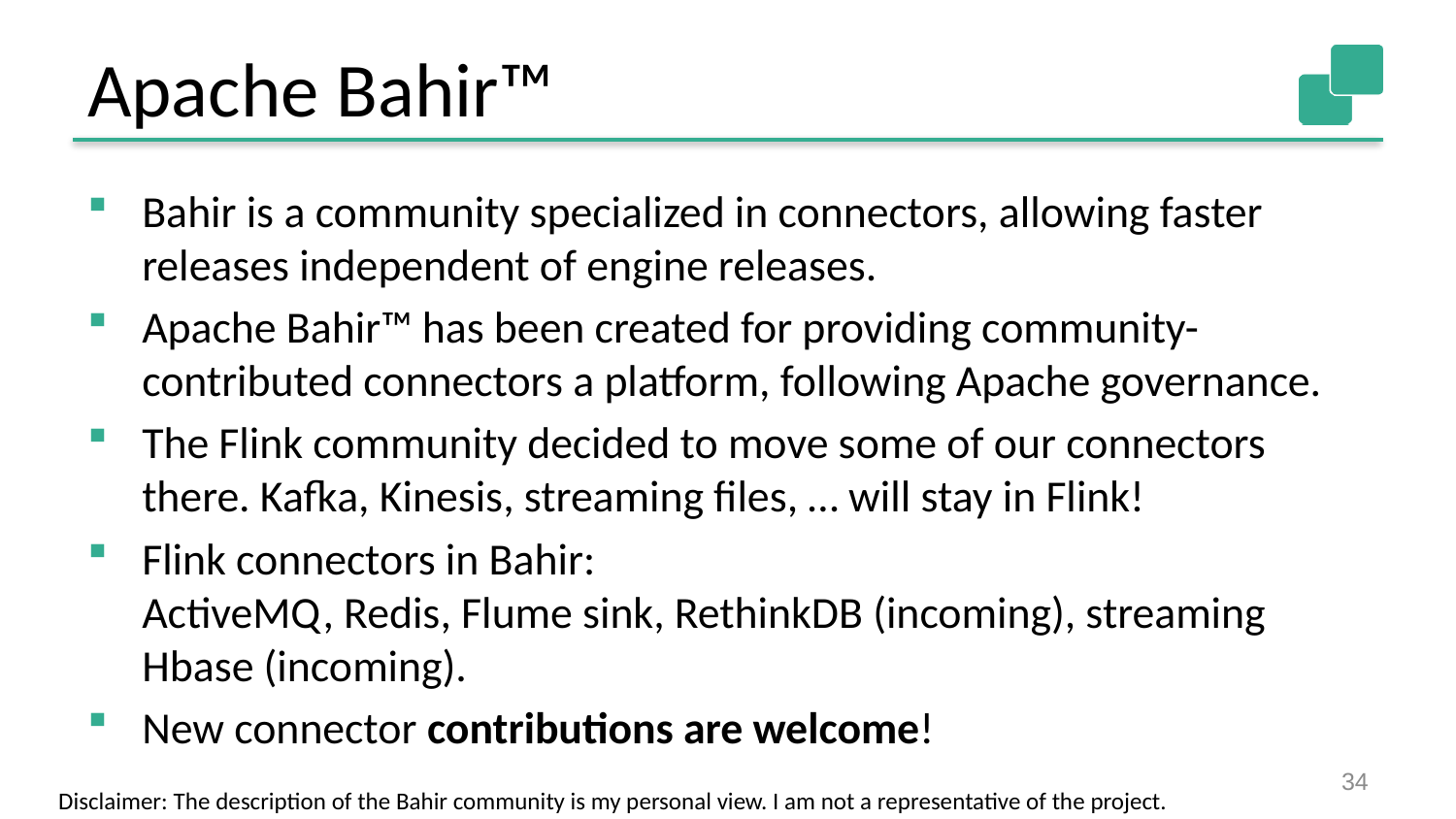

# Apache Bahir™
Bahir is a community specialized in connectors, allowing faster releases independent of engine releases.
Apache Bahir™ has been created for providing community-contributed connectors a platform, following Apache governance.
The Flink community decided to move some of our connectors there. Kafka, Kinesis, streaming files, … will stay in Flink!
Flink connectors in Bahir:
ActiveMQ, Redis, Flume sink, RethinkDB (incoming), streaming Hbase (incoming).
New connector contributions are welcome!
34
Disclaimer: The description of the Bahir community is my personal view. I am not a representative of the project.